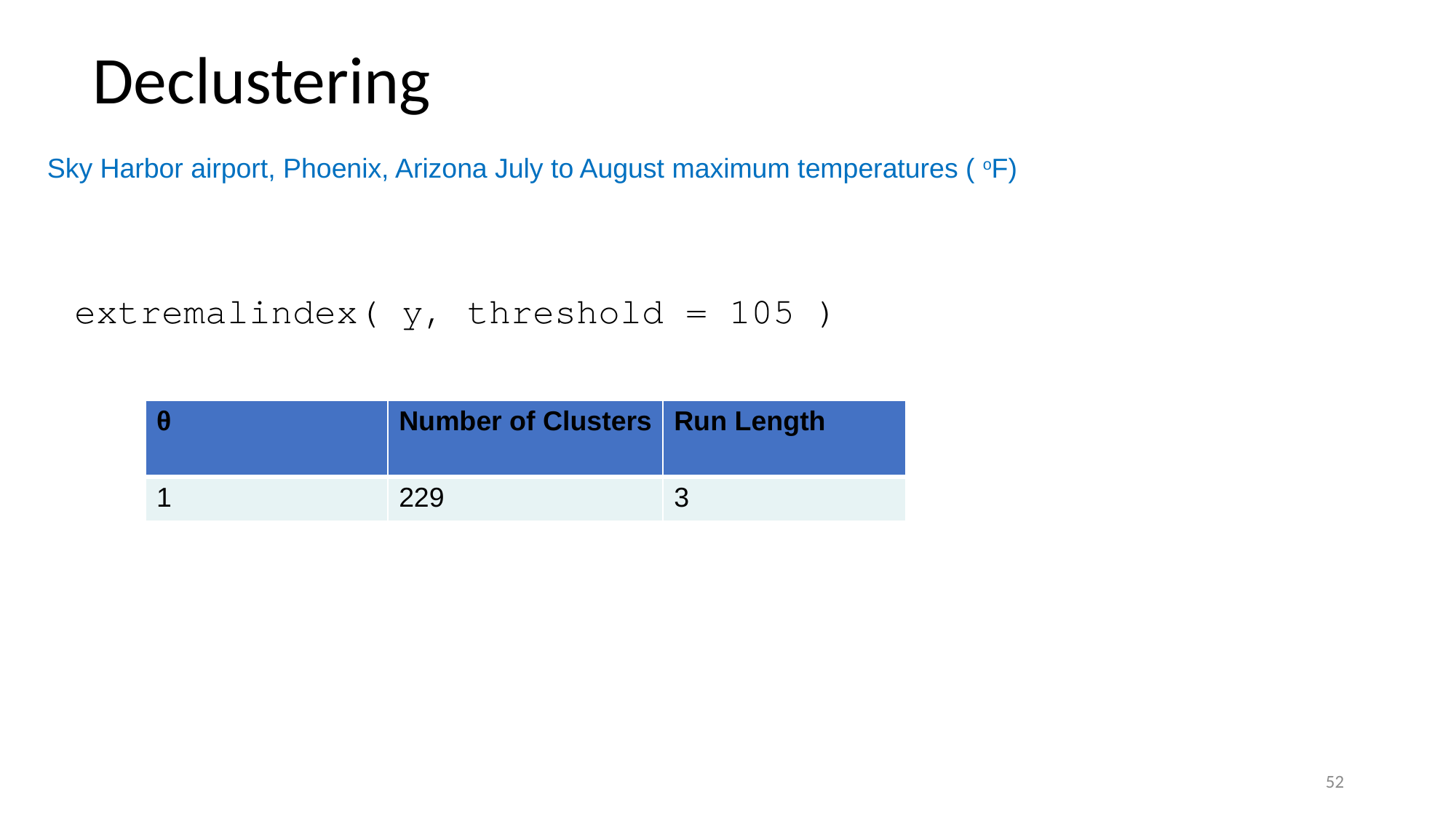

# Declustering
Sky Harbor airport, Phoenix, Arizona July to August maximum temperatures ( oF)

extremalindex( y, threshold = 105 )
| θ | Number of Clusters | Run Length |
| --- | --- | --- |
| 1 | 229 | 3 |
52